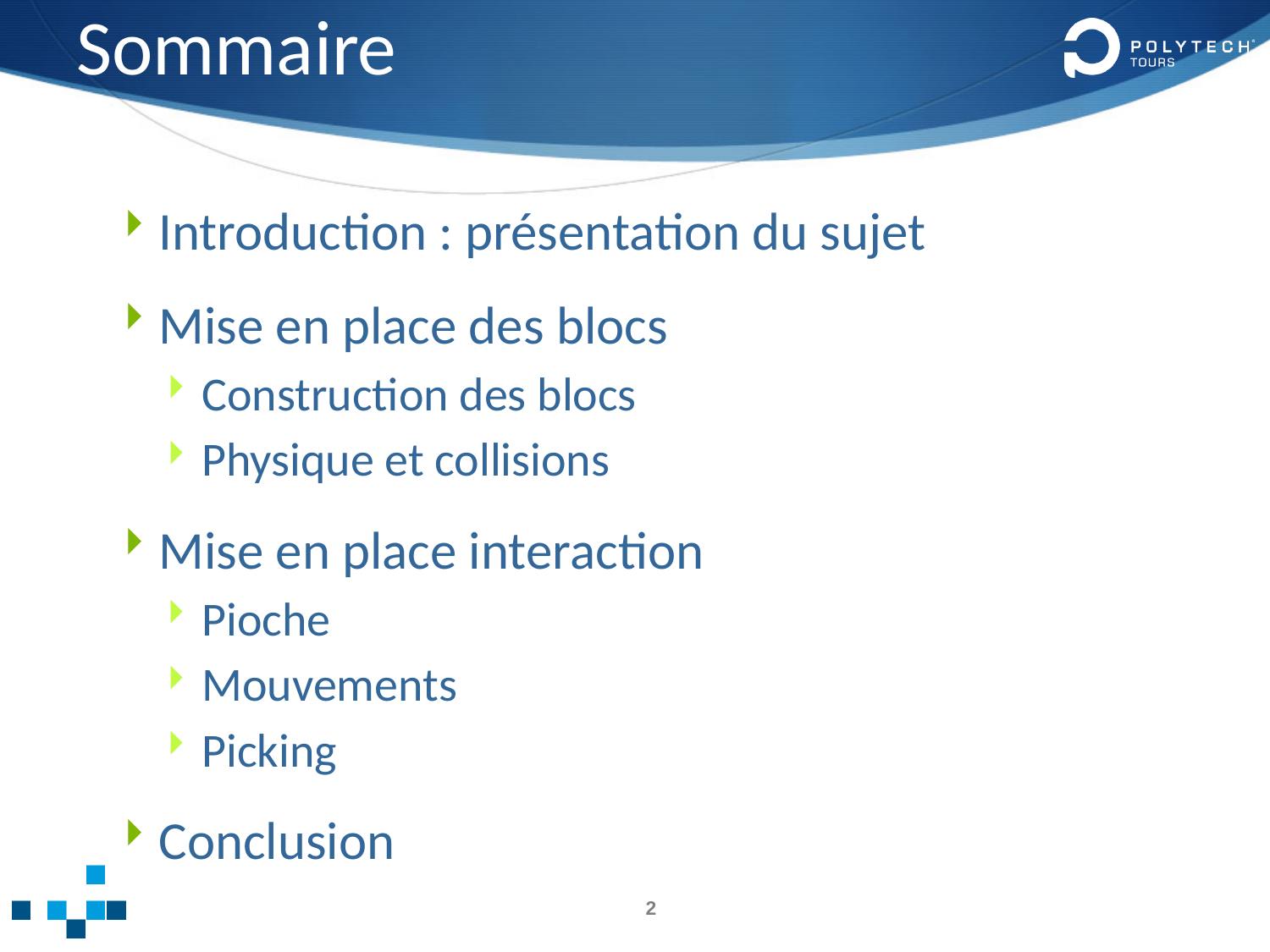

# Sommaire
Introduction : présentation du sujet
Mise en place des blocs
Construction des blocs
Physique et collisions
Mise en place interaction
Pioche
Mouvements
Picking
Conclusion
2